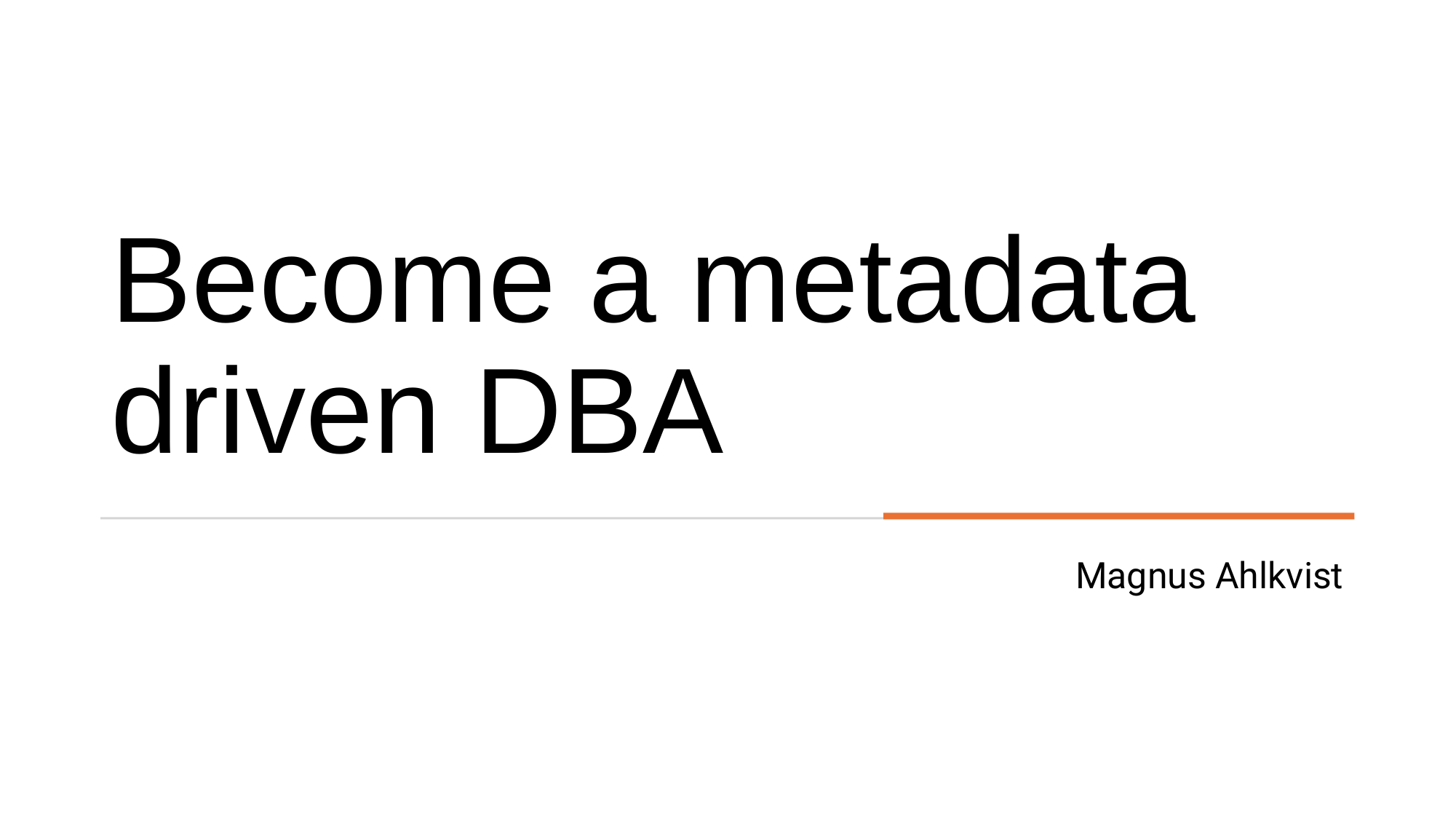

# Become a metadata driven DBA

Magnus Ahlkvist